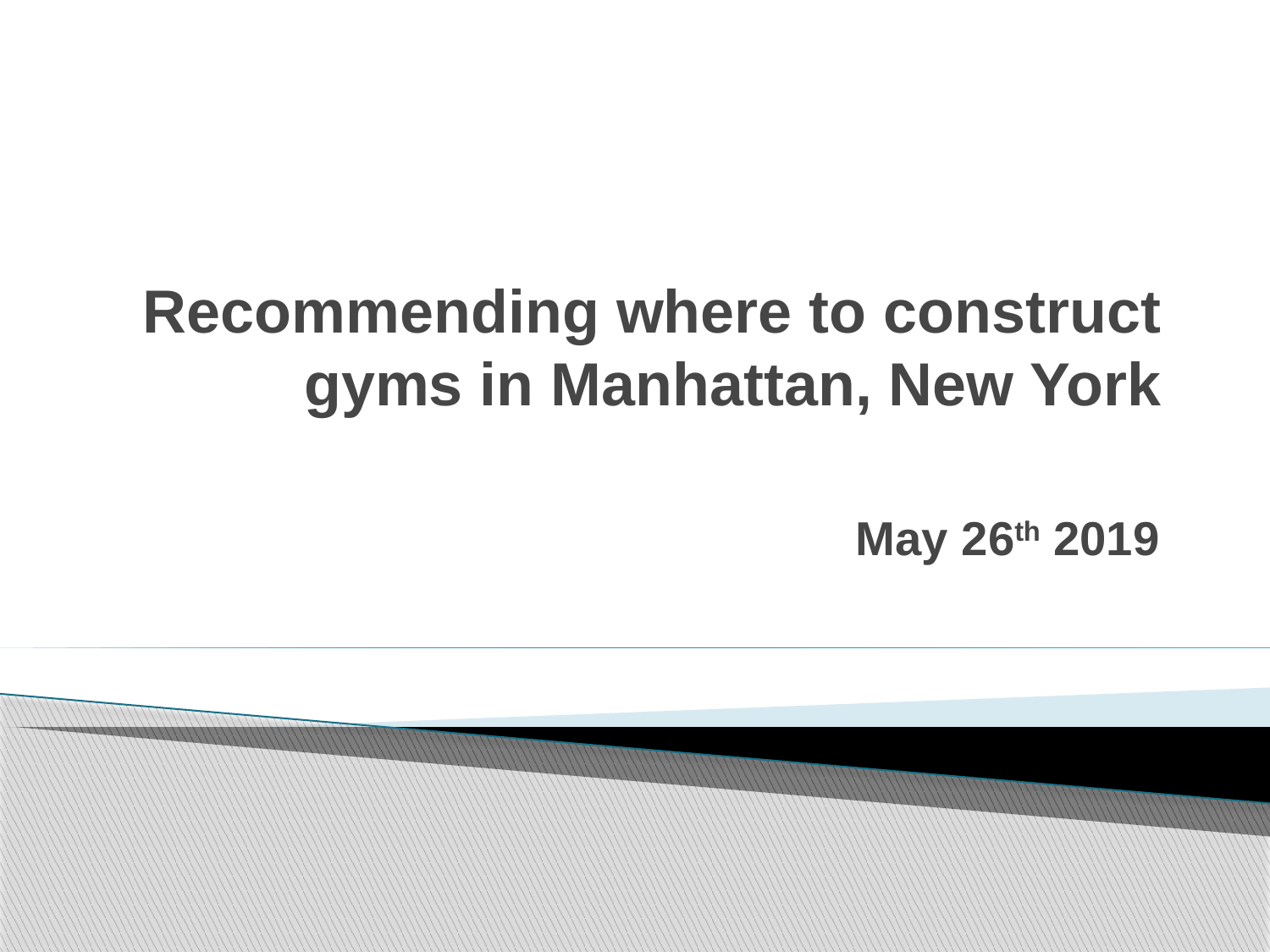

# Recommending where to construct gyms in Manhattan, New York
May 26th 2019